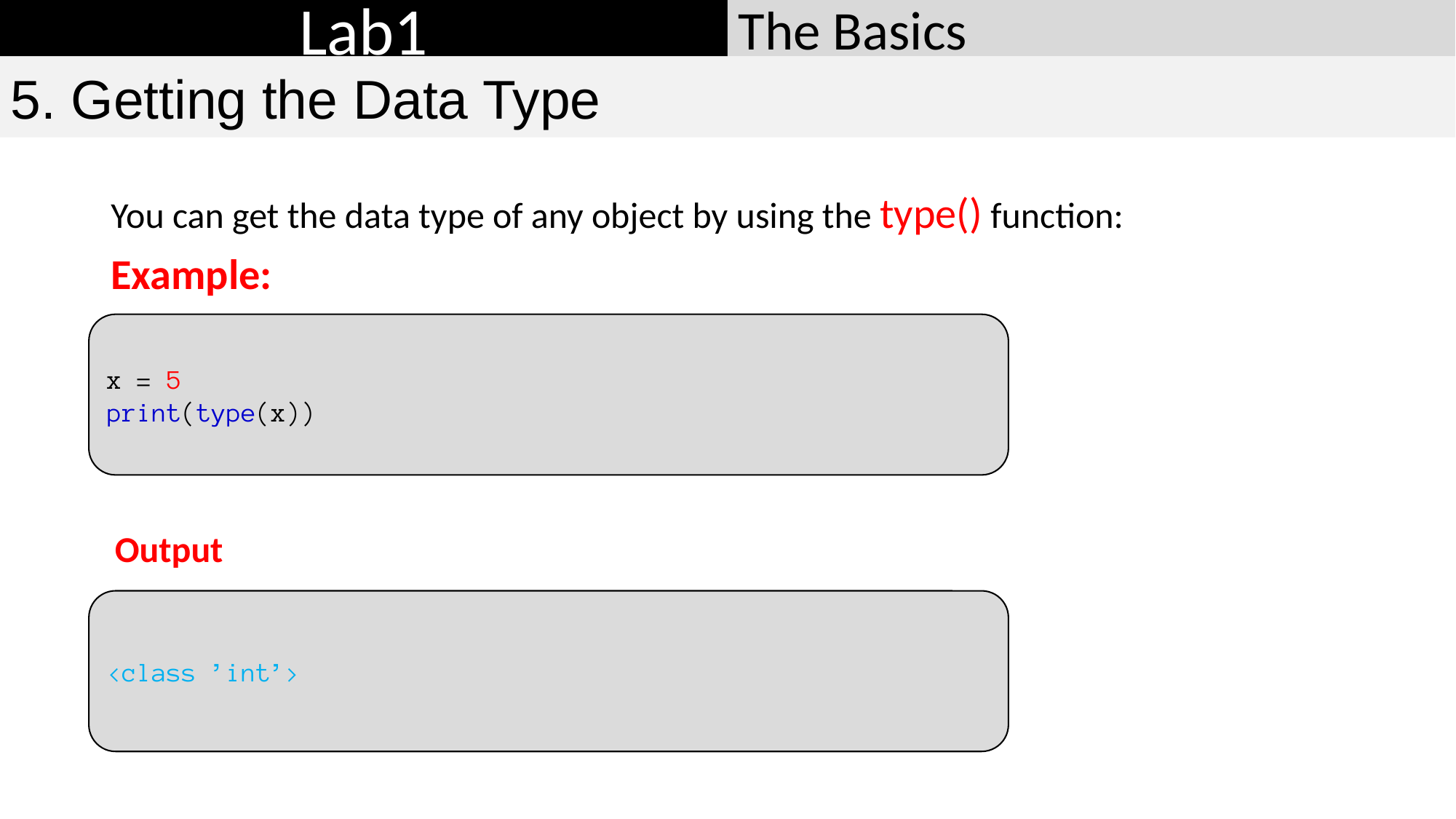

Lab1
The Basics
5. Getting the Data Type
You can get the data type of any object by using the type() function:
Example:

x = 5
print(type(x))
Output
<class ’int’>